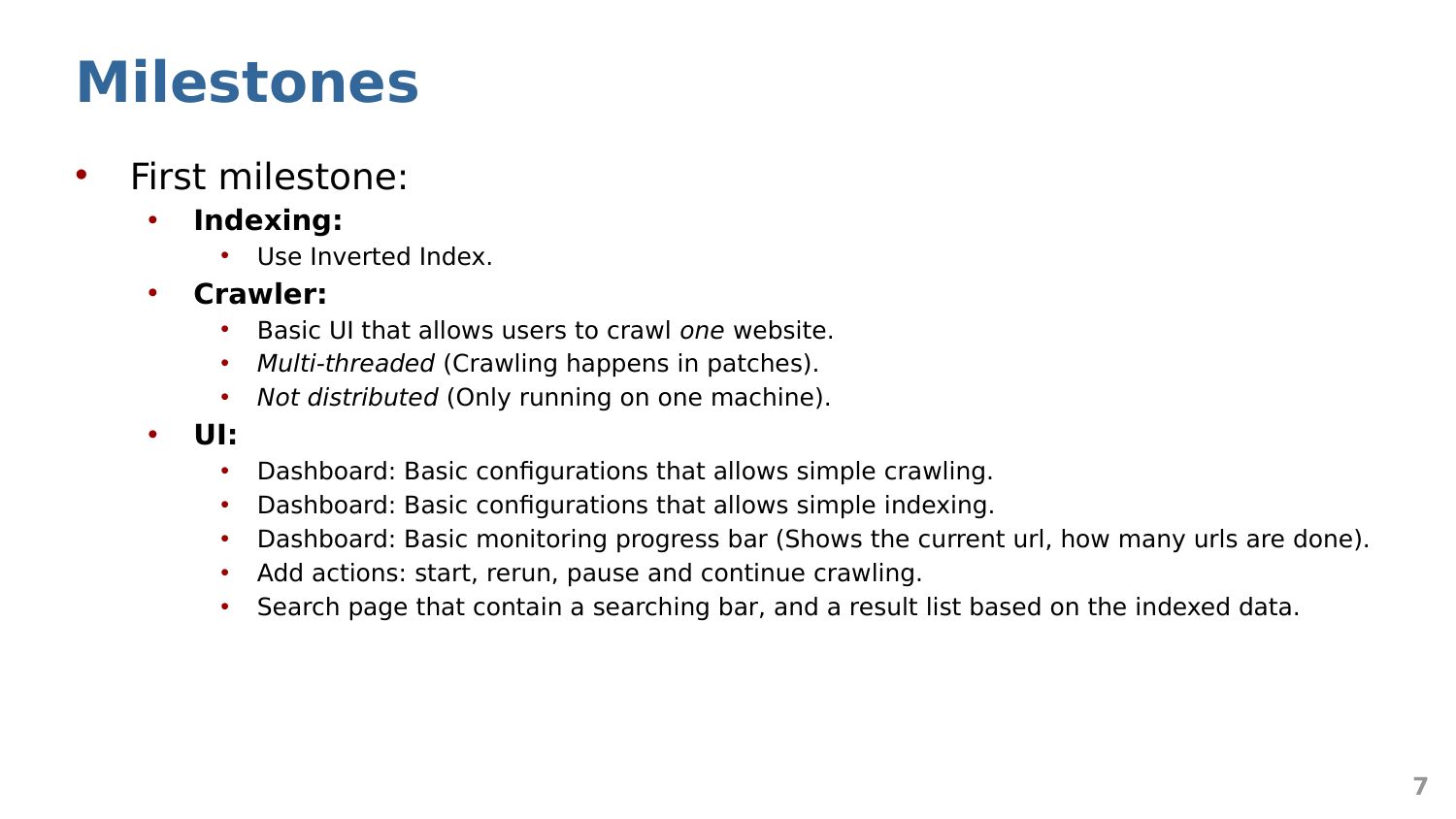

# Milestones
First milestone:
Indexing:
Use Inverted Index.
Crawler:
Basic UI that allows users to crawl one website.
Multi-threaded (Crawling happens in patches).
Not distributed (Only running on one machine).
UI:
Dashboard: Basic configurations that allows simple crawling.
Dashboard: Basic configurations that allows simple indexing.
Dashboard: Basic monitoring progress bar (Shows the current url, how many urls are done).
Add actions: start, rerun, pause and continue crawling.
Search page that contain a searching bar, and a result list based on the indexed data.

7